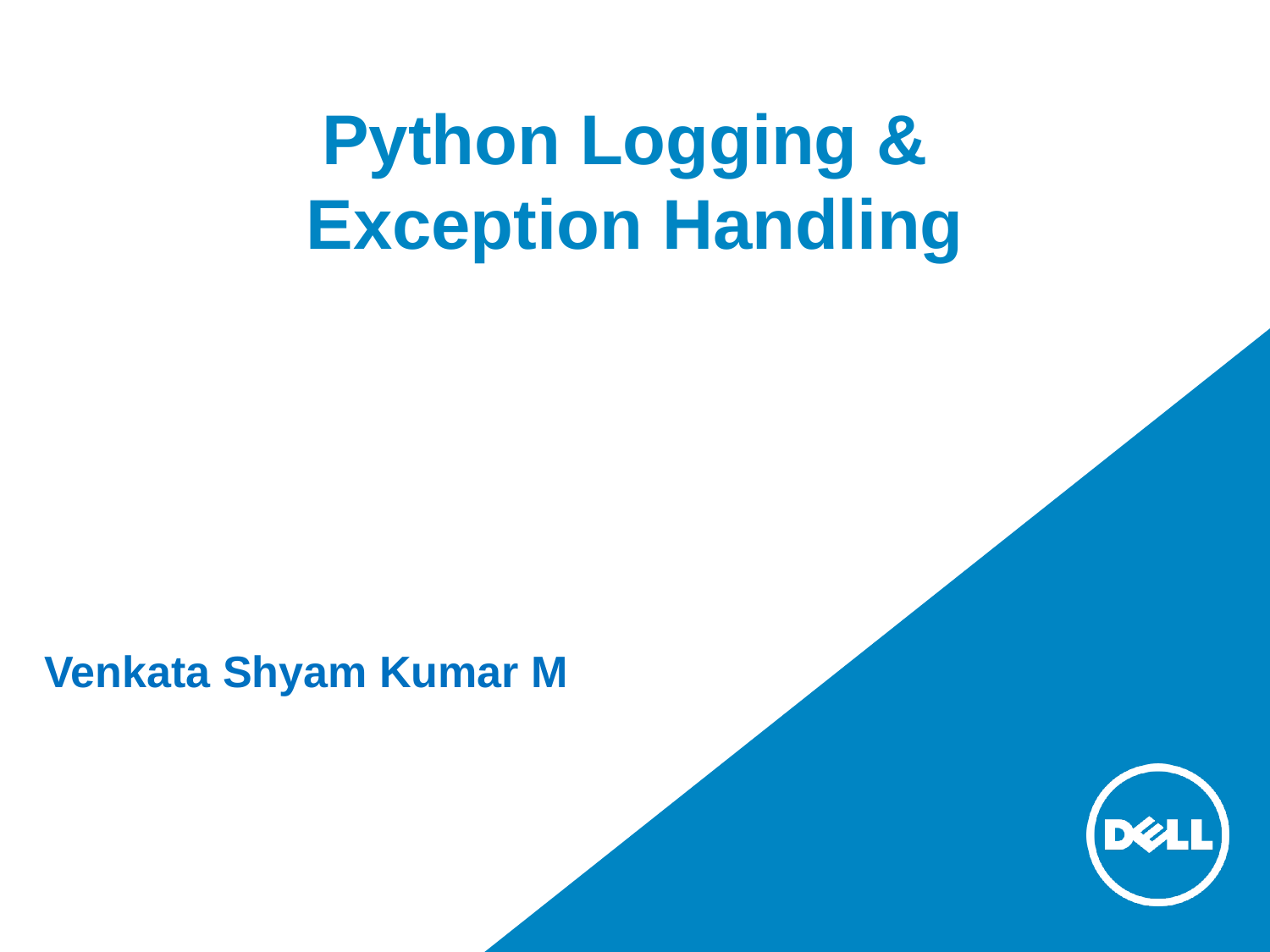

# Python Logging & Exception Handling
Venkata Shyam Kumar M